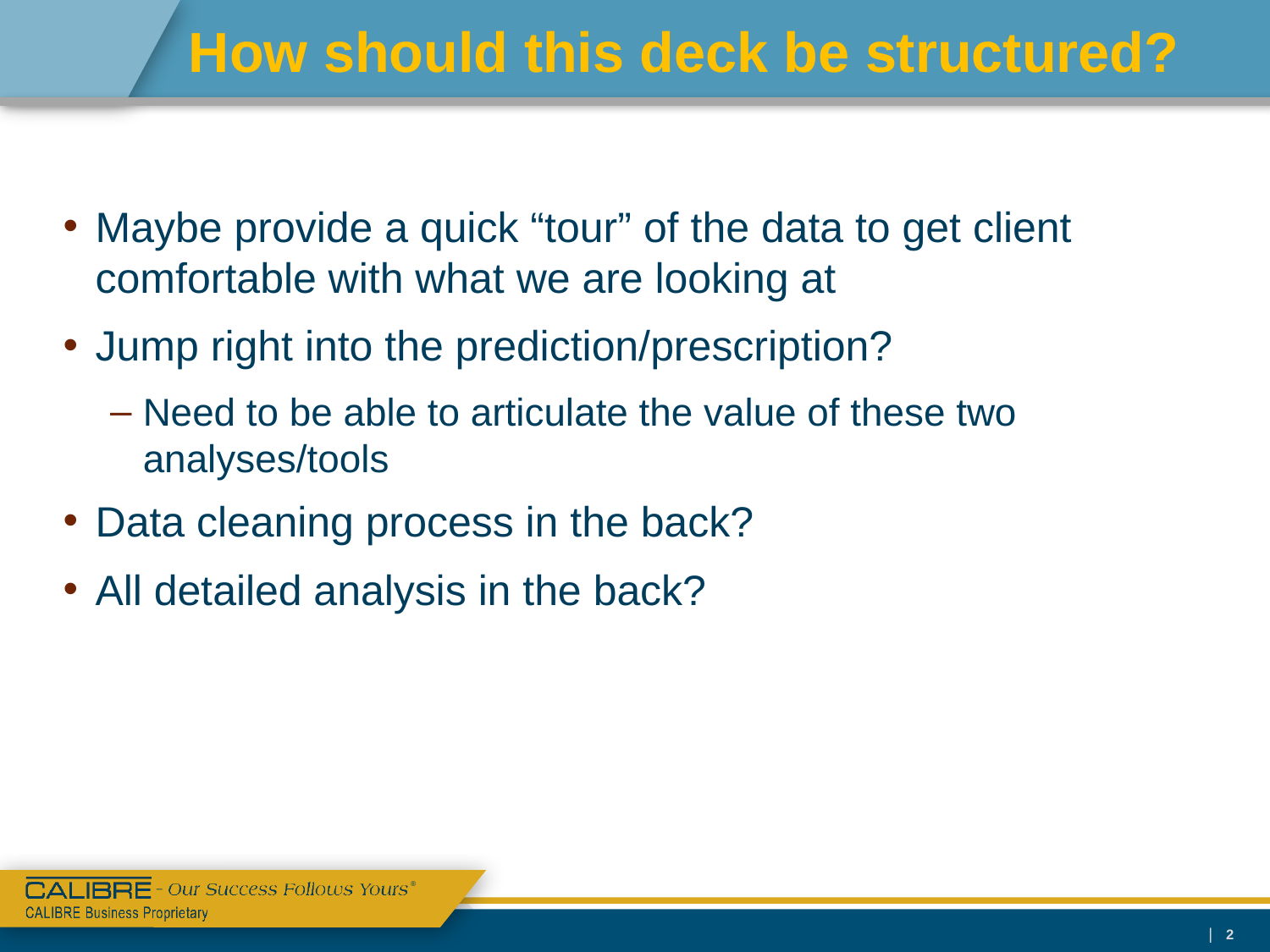

# How should this deck be structured?
Maybe provide a quick “tour” of the data to get client comfortable with what we are looking at
Jump right into the prediction/prescription?
Need to be able to articulate the value of these two analyses/tools
Data cleaning process in the back?
All detailed analysis in the back?